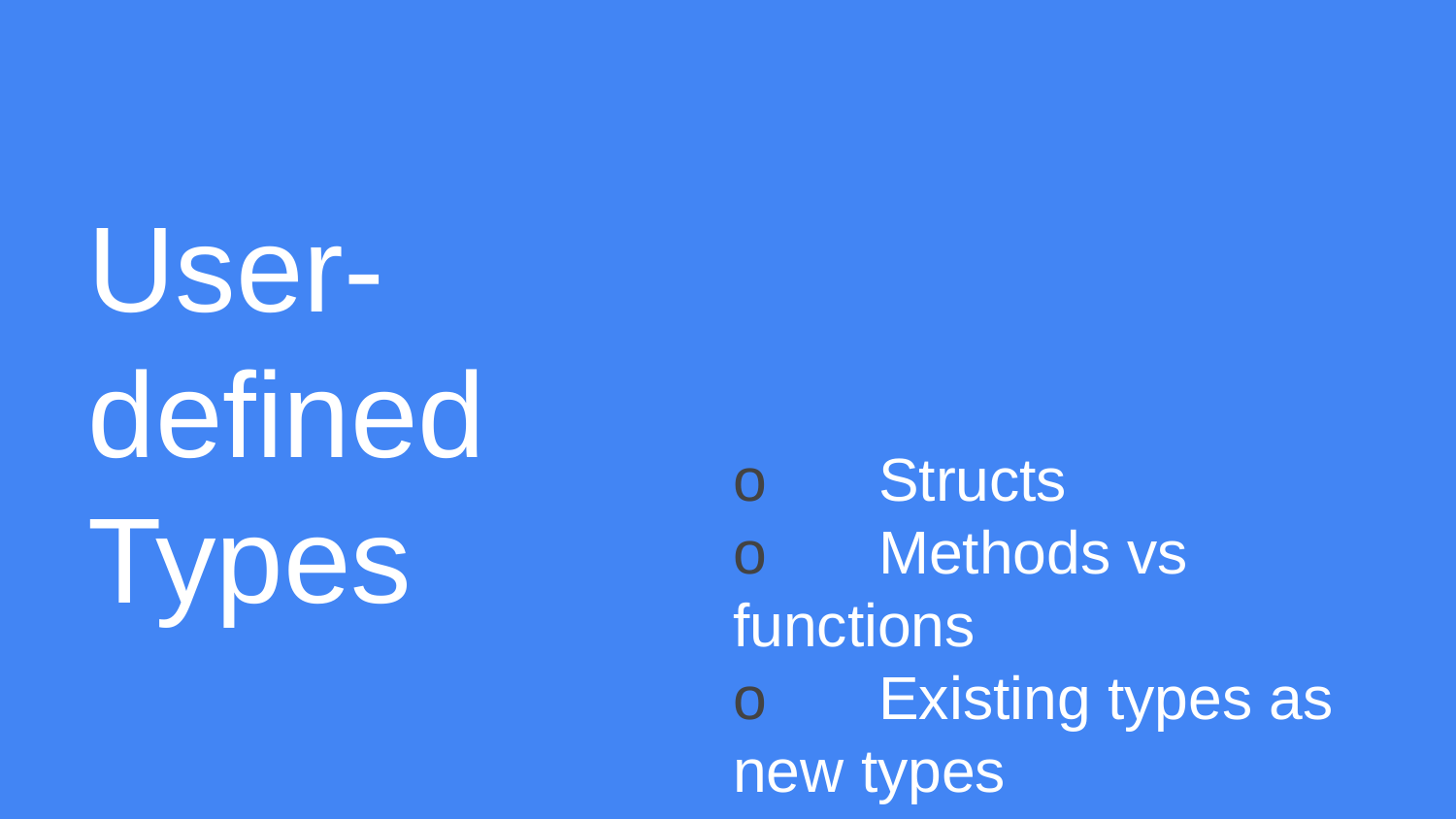

o	Structs
o	Methods vs functions
o	Existing types as new types
# User-defined
Types